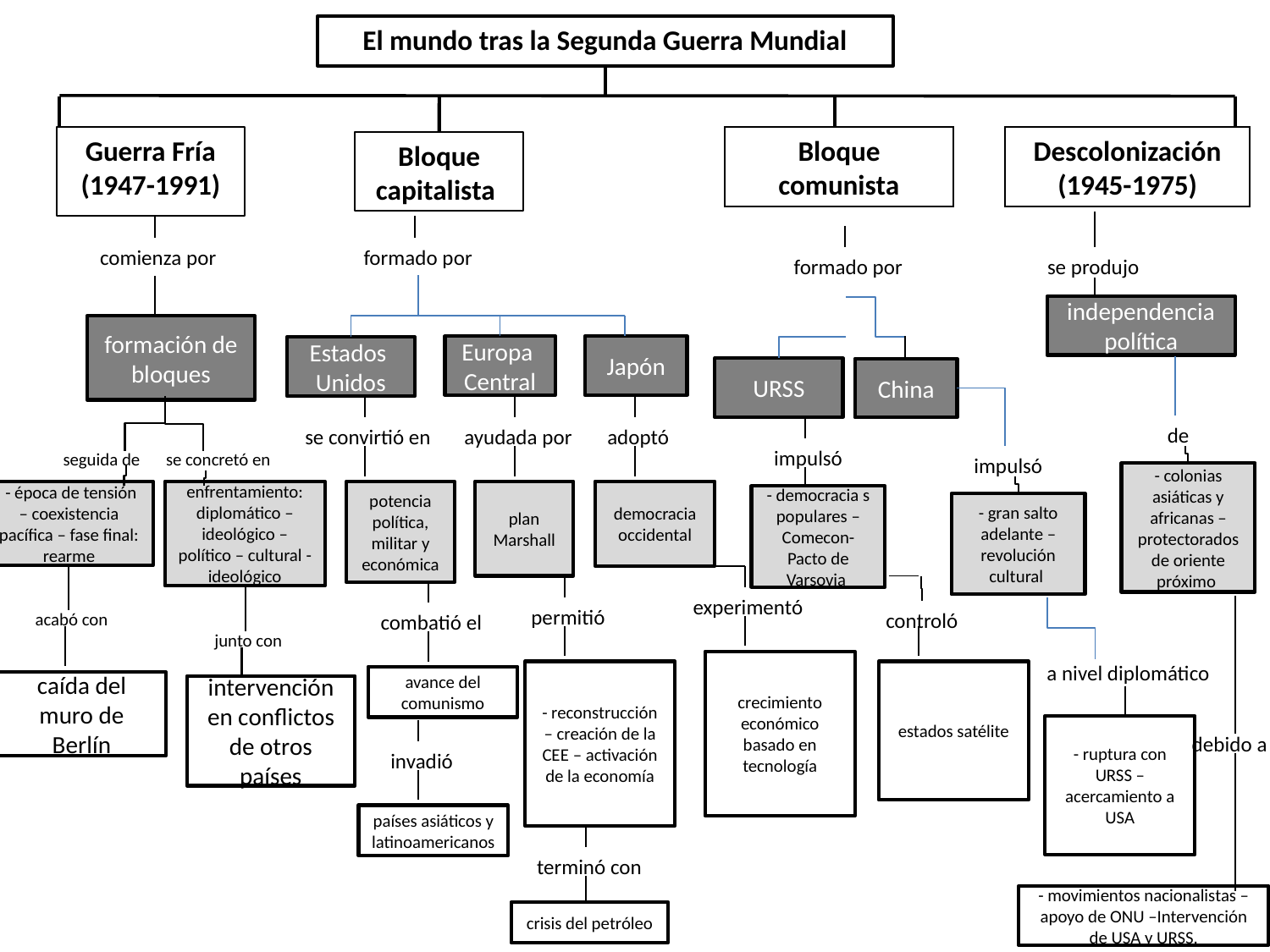

El mundo tras la Segunda Guerra Mundial
Guerra Fría (1947-1991)
Bloque comunista
Descolonización (1945-1975)
Bloque capitalista
comienza por
formado por
formado por
se produjo
independencia política
formación de bloques
Europa
Central
Japón
Estados
Unidos
URSS
China
de
se convirtió en
ayudada por
adoptó
impulsó
seguida de
se concretó en
impulsó
- colonias asiáticas y africanas – protectorados de oriente próximo
 - época de tensión – coexistencia pacífica – fase final: rearme
enfrentamiento: diplomático – ideológico –político – cultural -ideológico
potencia política, militar y económica
plan Marshall
democracia occidental
- democracia s populares – Comecon- Pacto de Varsovia
- gran salto adelante – revolución cultural
experimentó
permitió
controló
acabó con
combatió el
junto con
crecimiento económico basado en tecnología
a nivel diplomático
- reconstrucción – creación de la CEE – activación de la economía
estados satélite
avance del comunismo
caída del muro de Berlín
intervención en conflictos de otros países
- ruptura con URSS – acercamiento a USA
debido a
invadió
países asiáticos y latinoamericanos
terminó con
- movimientos nacionalistas – apoyo de ONU –Intervención de USA y URSS.
crisis del petróleo